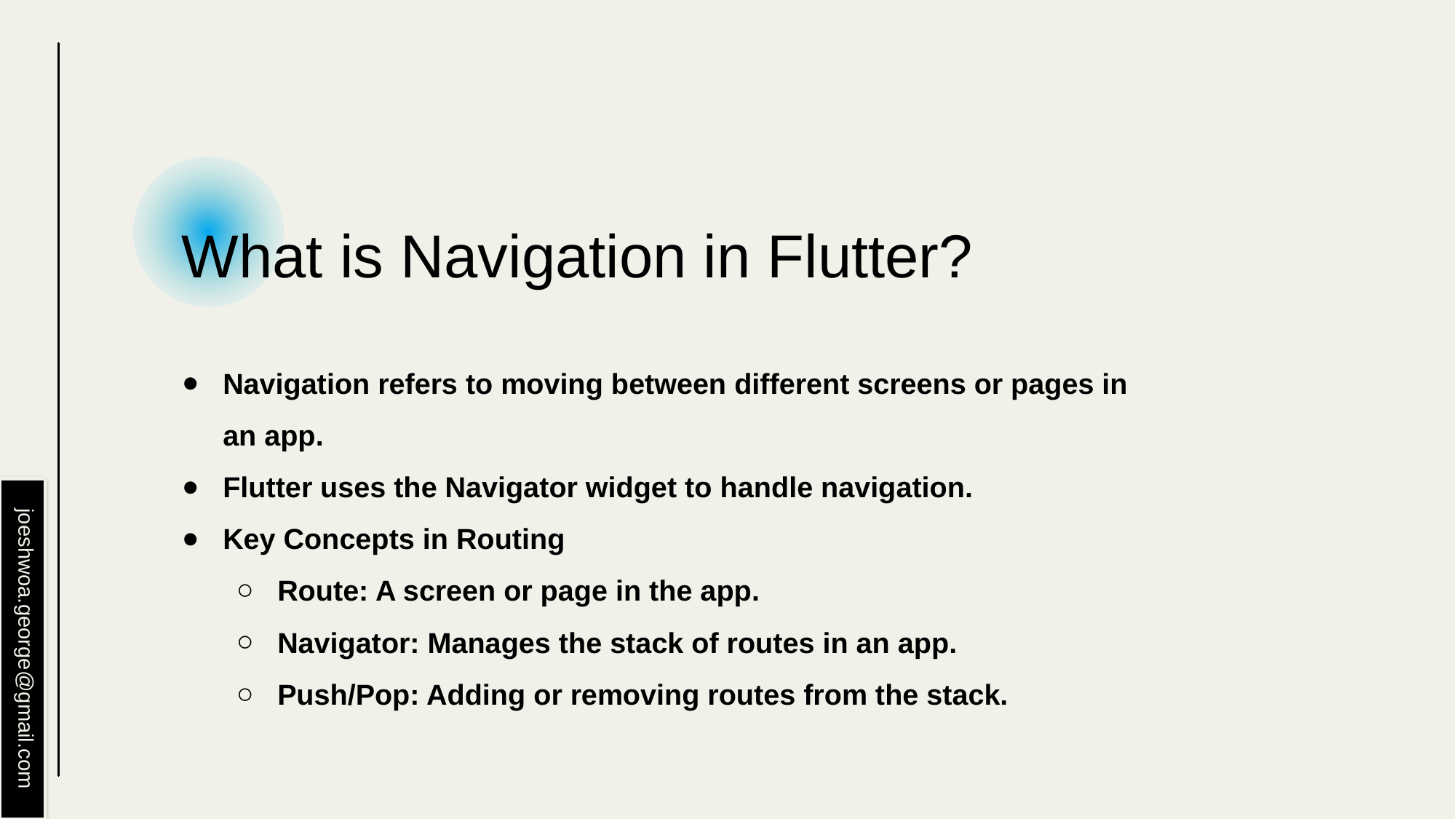

# What is Navigation in Flutter?
Navigation refers to moving between different screens or pages in an app.
Flutter uses the Navigator widget to handle navigation.
Key Concepts in Routing
Route: A screen or page in the app.
Navigator: Manages the stack of routes in an app.
Push/Pop: Adding or removing routes from the stack.
joeshwoa.george@gmail.com